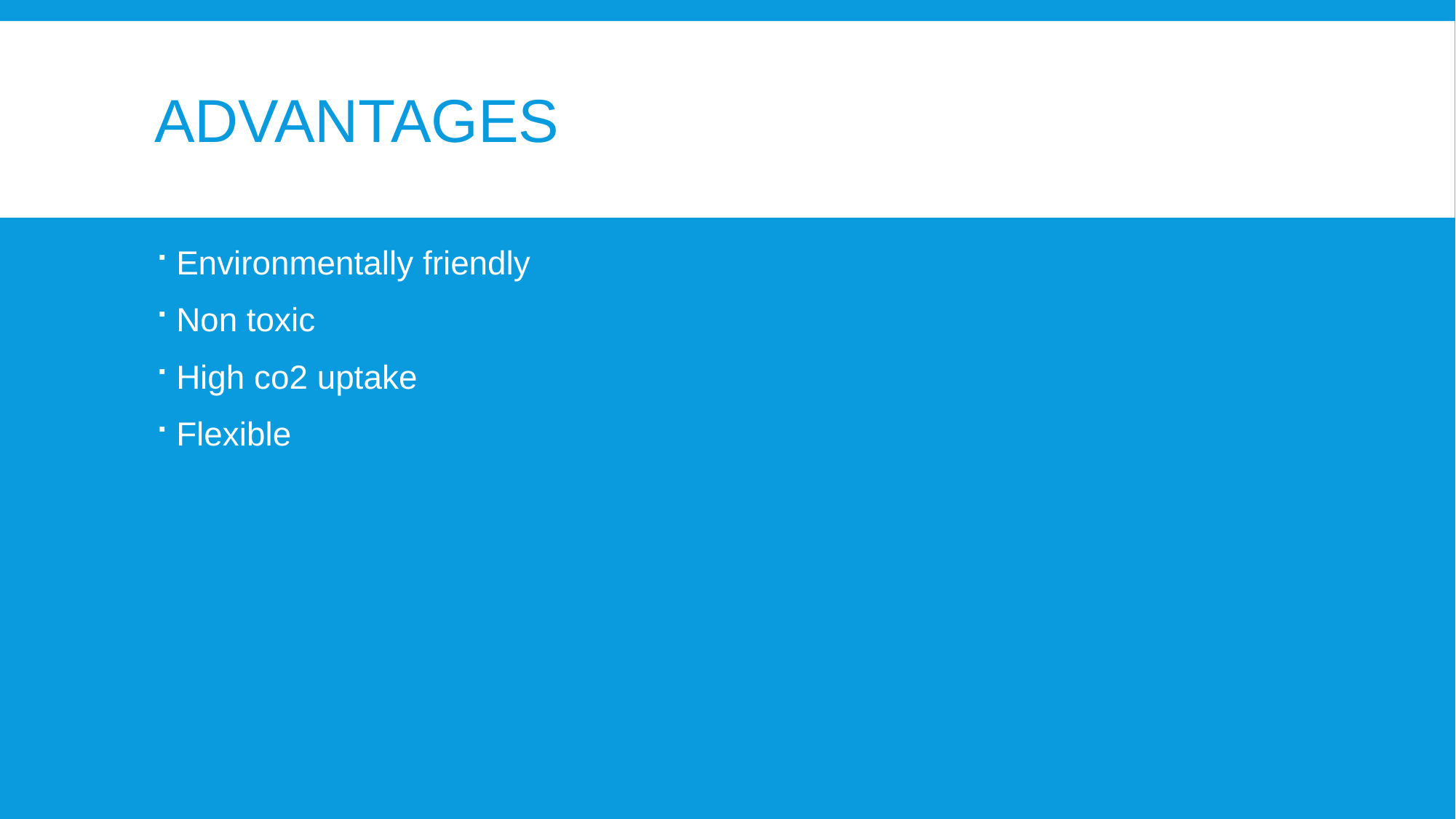

# Advantages
Environmentally friendly
Non toxic
High co2 uptake
Flexible